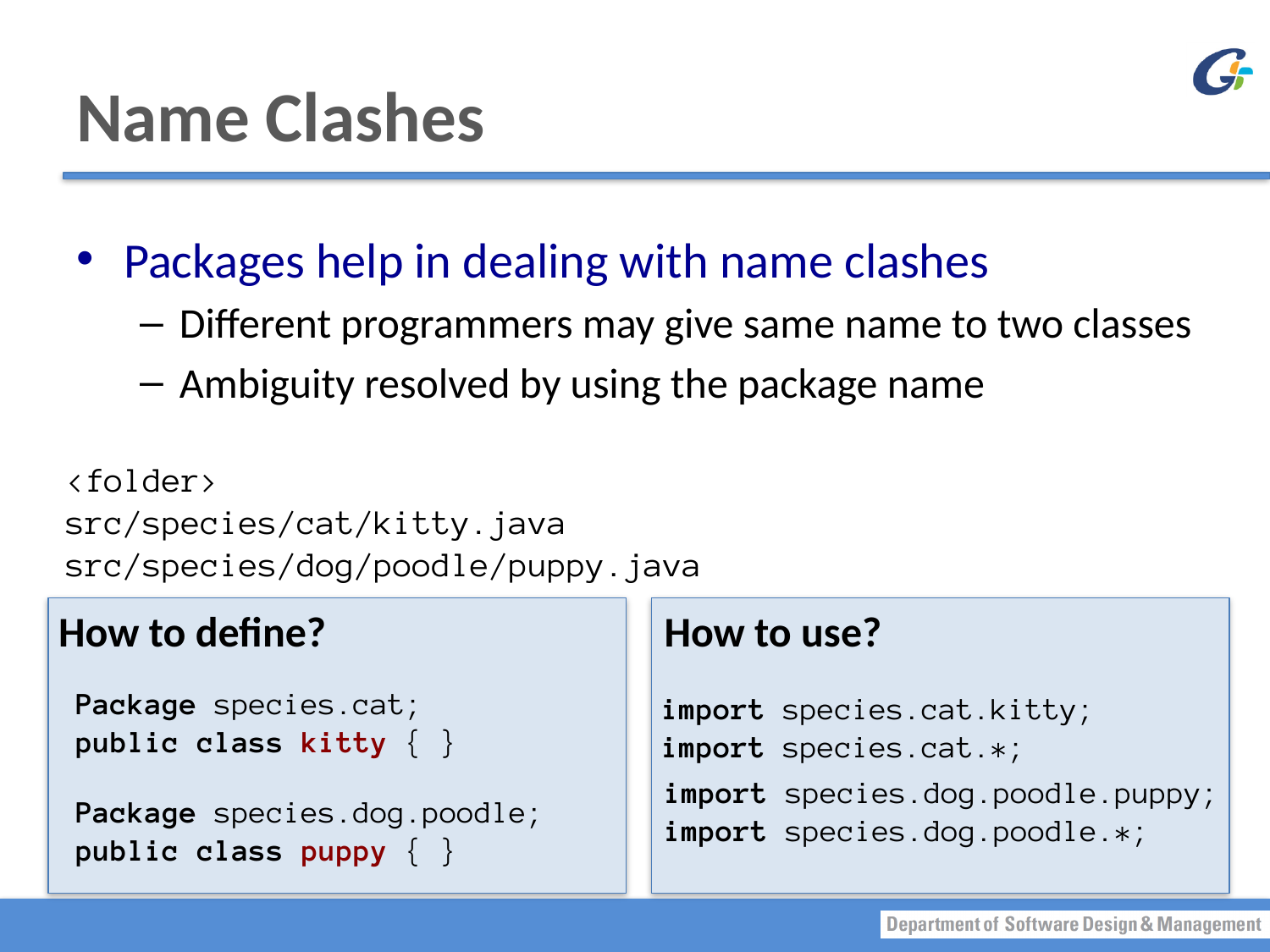

# Name Clashes
Packages help in dealing with name clashes
Different programmers may give same name to two classes
Ambiguity resolved by using the package name
<folder>
src/species/cat/kitty.java src/species/dog/poodle/puppy.java

How to define?
How to use?
Package species.cat;
public class kitty { }
import species.cat.kitty;
import species.cat.*;
import species.dog.poodle.puppy;
import species.dog.poodle.*;
Package species.dog.poodle; public class puppy { }